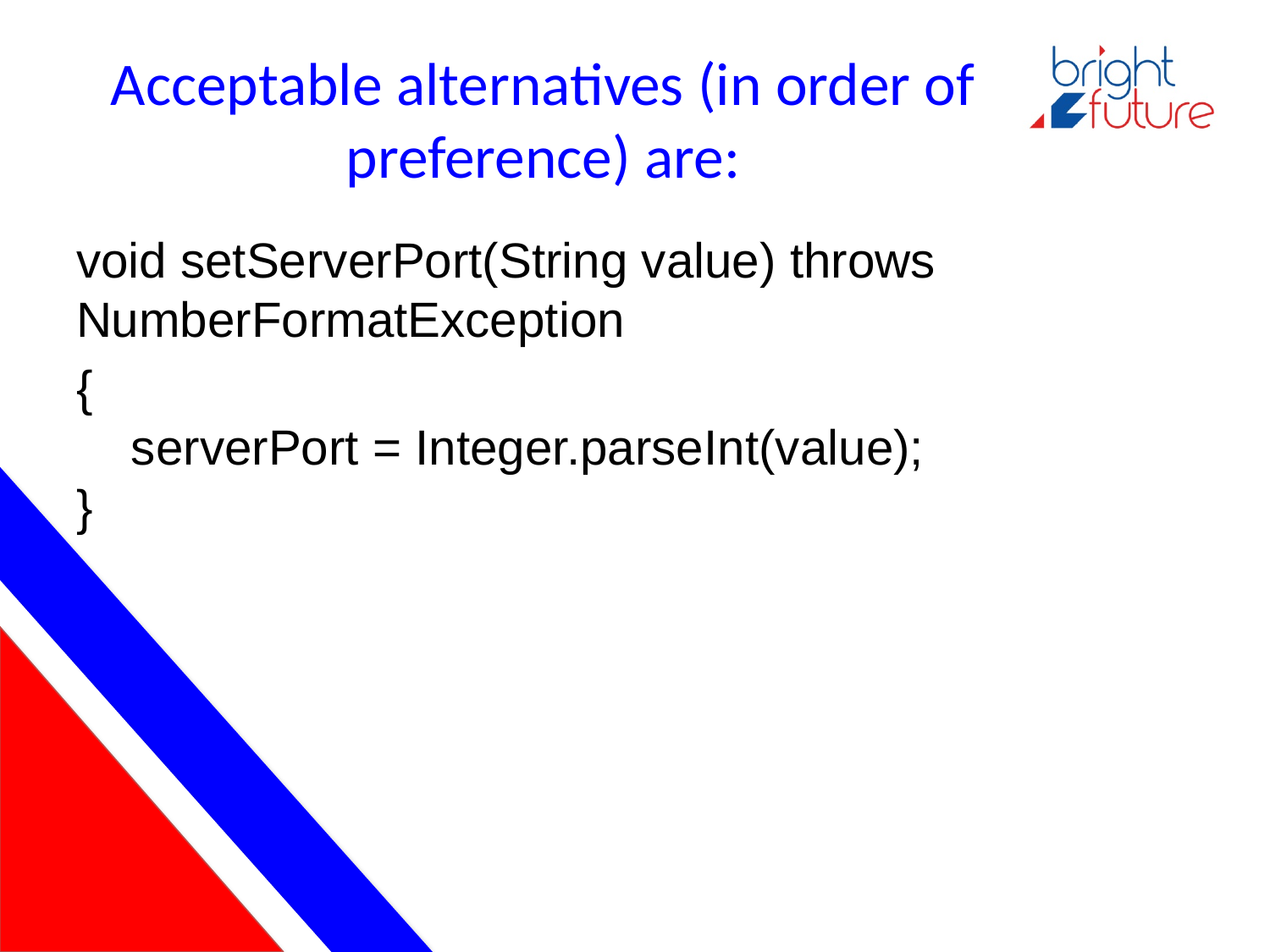

# Acceptable alternatives (in order of preference) are:
void setServerPort(String value) throws NumberFormatException
{
    serverPort = Integer.parseInt(value);
}